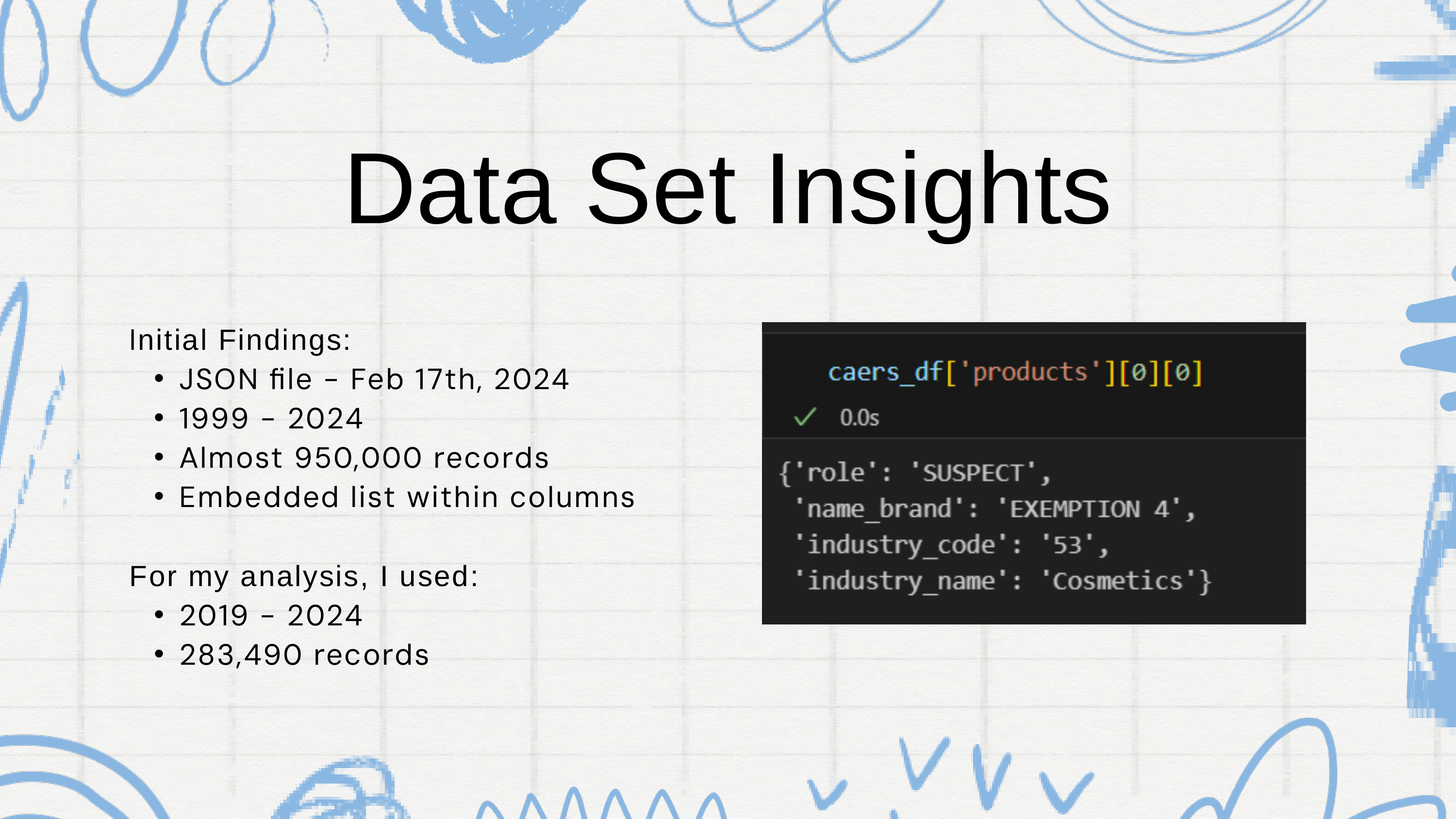

Data Set Insights

Initial Findings:
JSON file - Feb 17th, 2024
1999 - 2024
Almost 950,000 records
Embedded list within columns

For my analysis, I used:
2019 - 2024
283,490 records